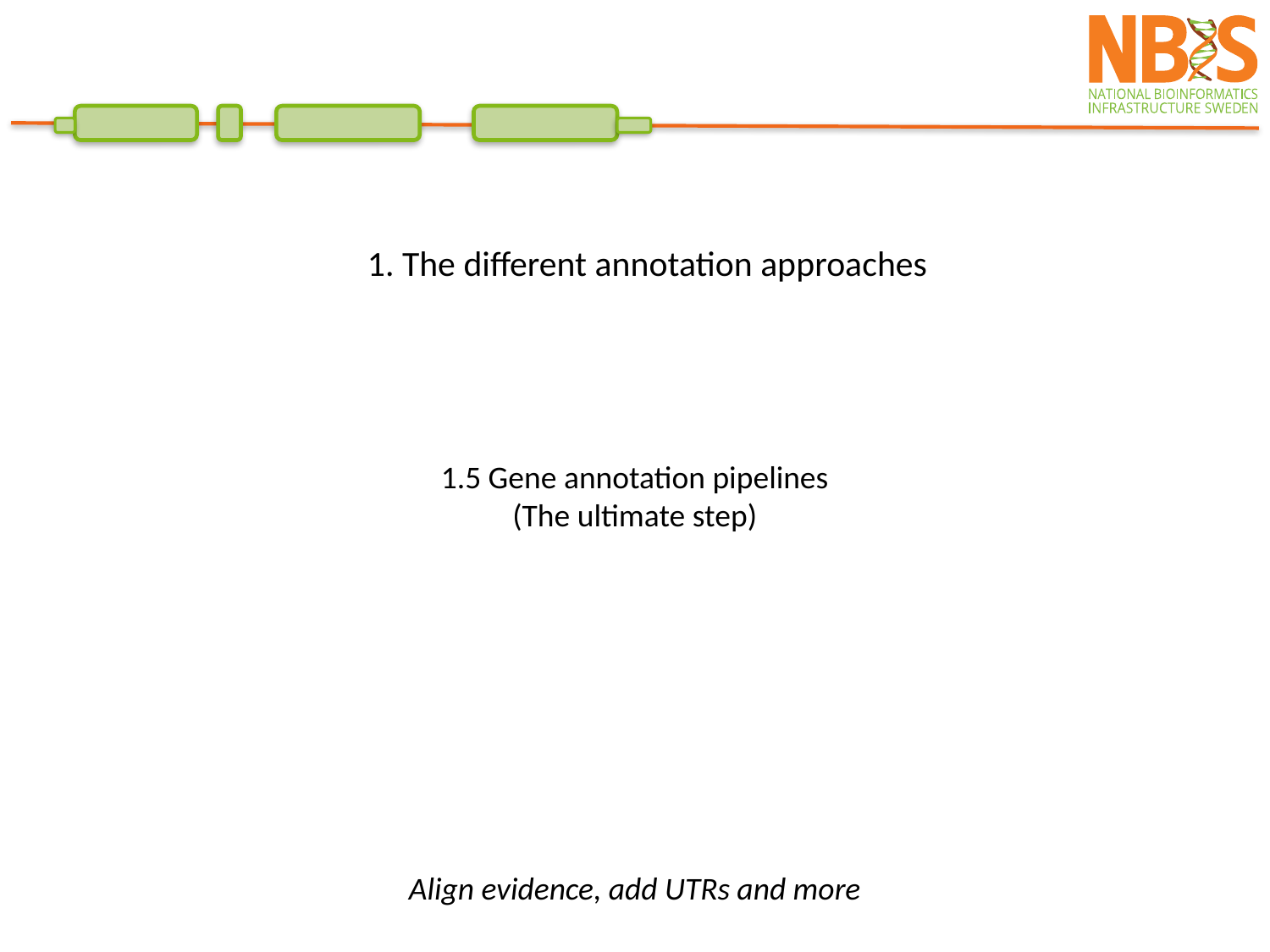

1. The different annotation approaches
1.5 Gene annotation pipelines
(The ultimate step)
Align evidence, add UTRs and more